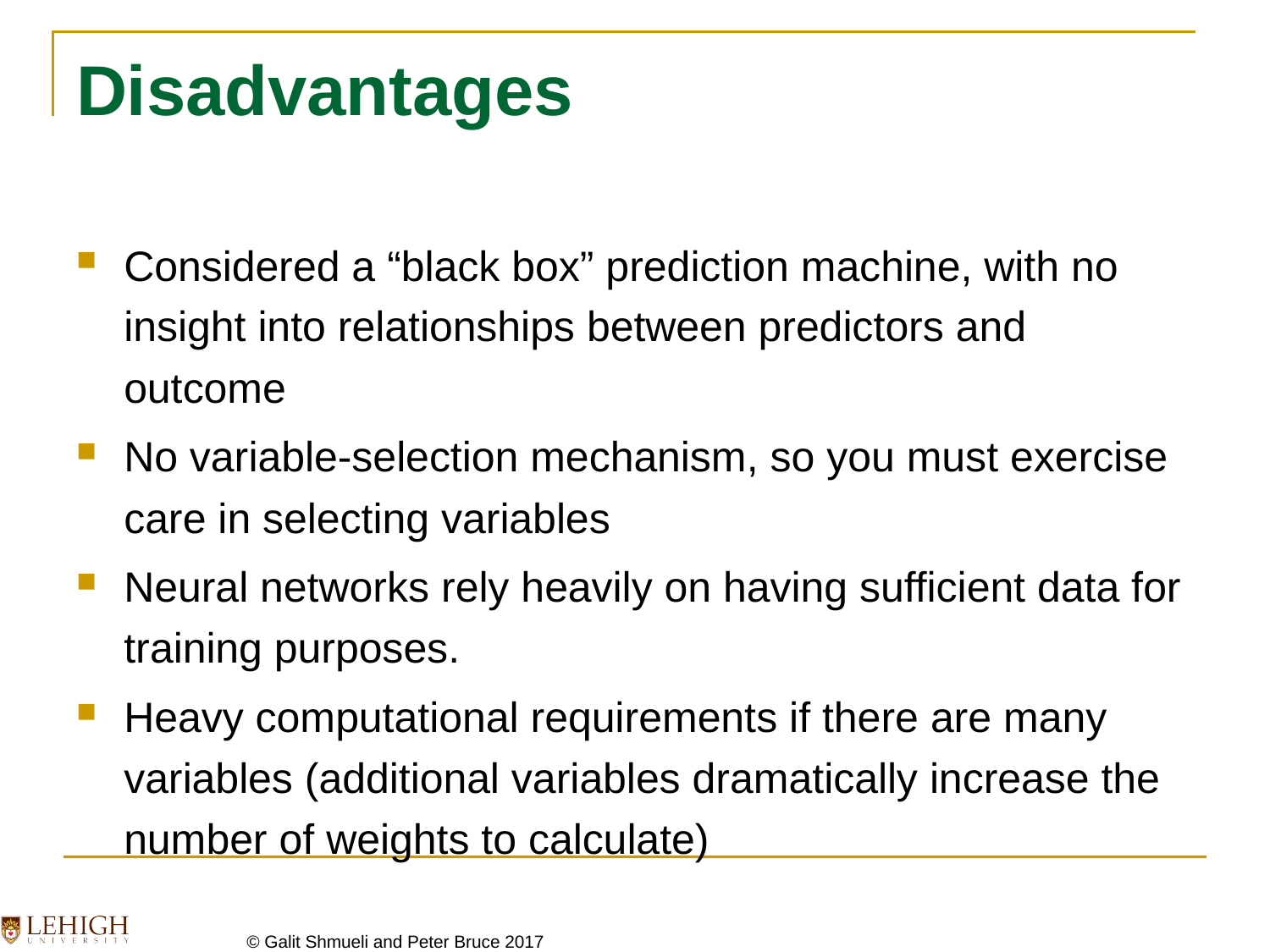

# Disadvantages
Considered a “black box” prediction machine, with no insight into relationships between predictors and outcome
No variable-selection mechanism, so you must exercise care in selecting variables
Neural networks rely heavily on having sufficient data for training purposes.
Heavy computational requirements if there are many variables (additional variables dramatically increase the number of weights to calculate)